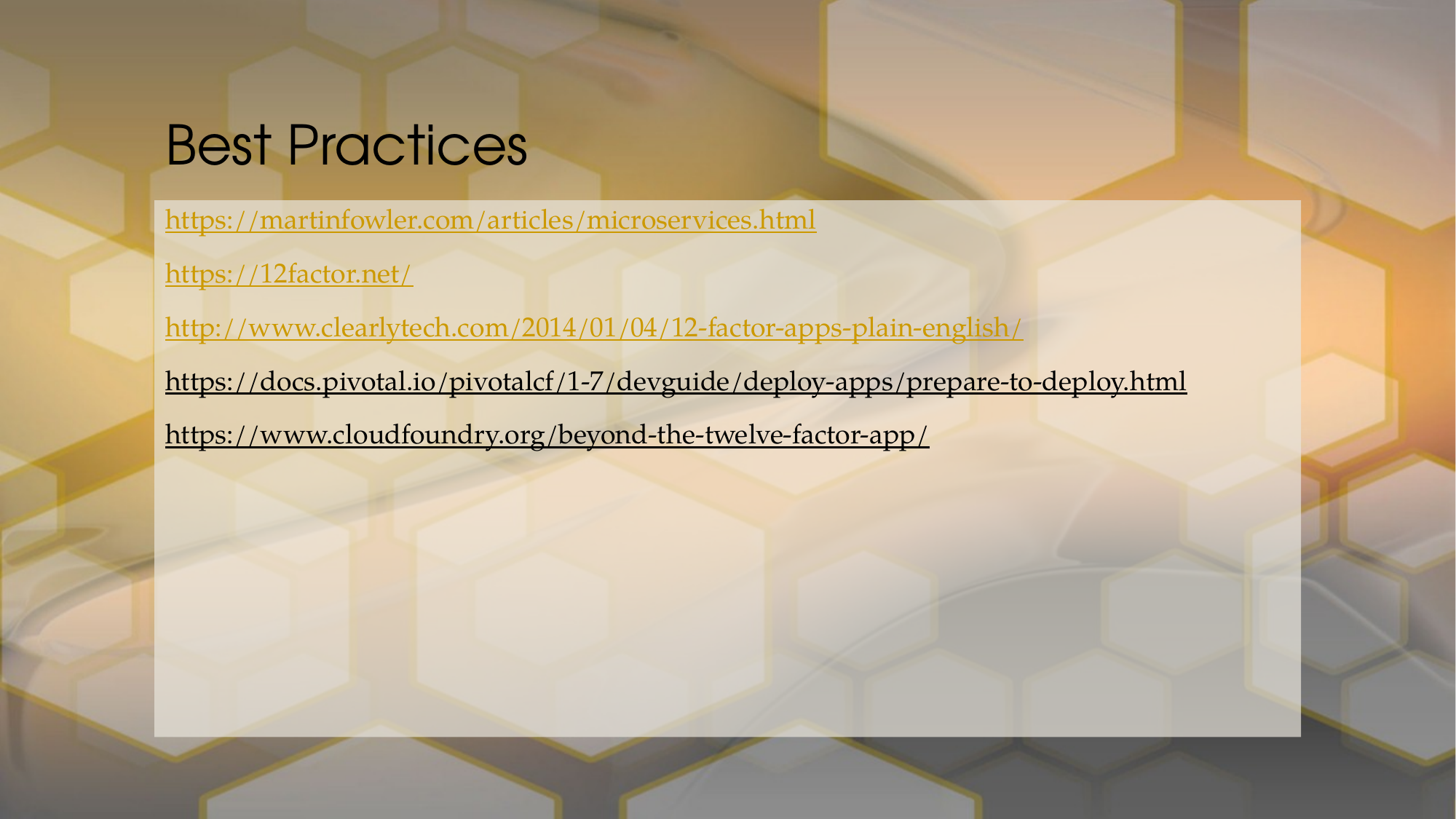

# Best Practices
https://martinfowler.com/articles/microservices.html
https://12factor.net/
http://www.clearlytech.com/2014/01/04/12-factor-apps-plain-english/
https://docs.pivotal.io/pivotalcf/1-7/devguide/deploy-apps/prepare-to-deploy.html
https://www.cloudfoundry.org/beyond-the-twelve-factor-app/